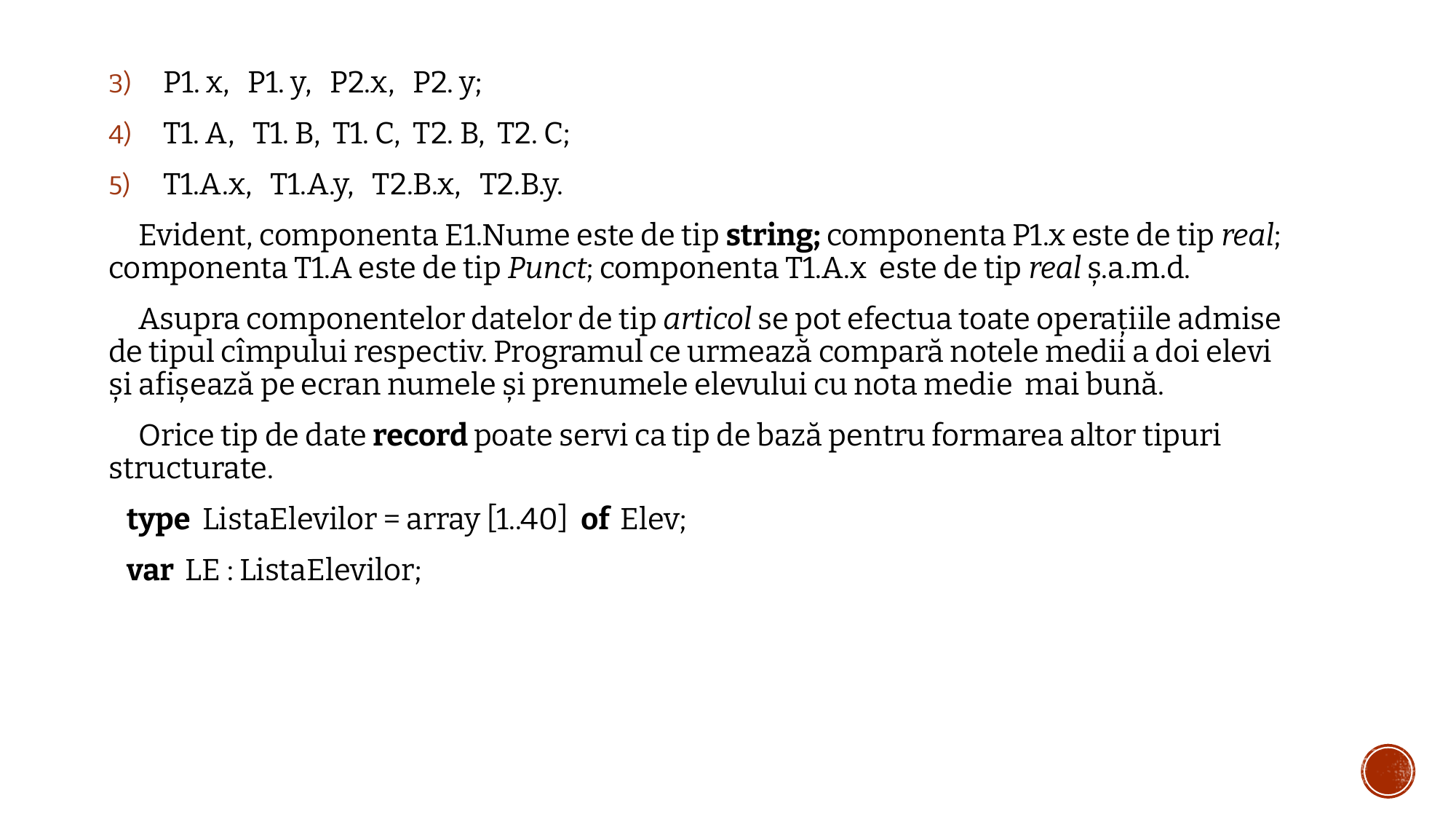

P1. x,   P1. y,   P2.x,   P2. y;
T1. A,   T1. B,  T1. C,  T2. B,  T2. C;
T1.A.x,   T1.A.y,   T2.B.x,   T2.B.y.
     Evident, componenta E1.Nume este de tip string; componenta P1.x este de tip real; componenta T1.A este de tip Punct; componenta T1.A.x  este de tip real ș.a.m.d.
     Asupra componentelor datelor de tip articol se pot efectua toate operațiile admise de tipul cîmpului respectiv. Programul ce urmează compară notele medii a doi elevi și afișează pe ecran numele și prenumele elevului cu nota medie  mai bună.
     Orice tip de date record poate servi ca tip de bază pentru formarea altor tipuri structurate.
   type  ListaElevilor = array [1..40]  of  Elev;
   var  LE : ListaElevilor;